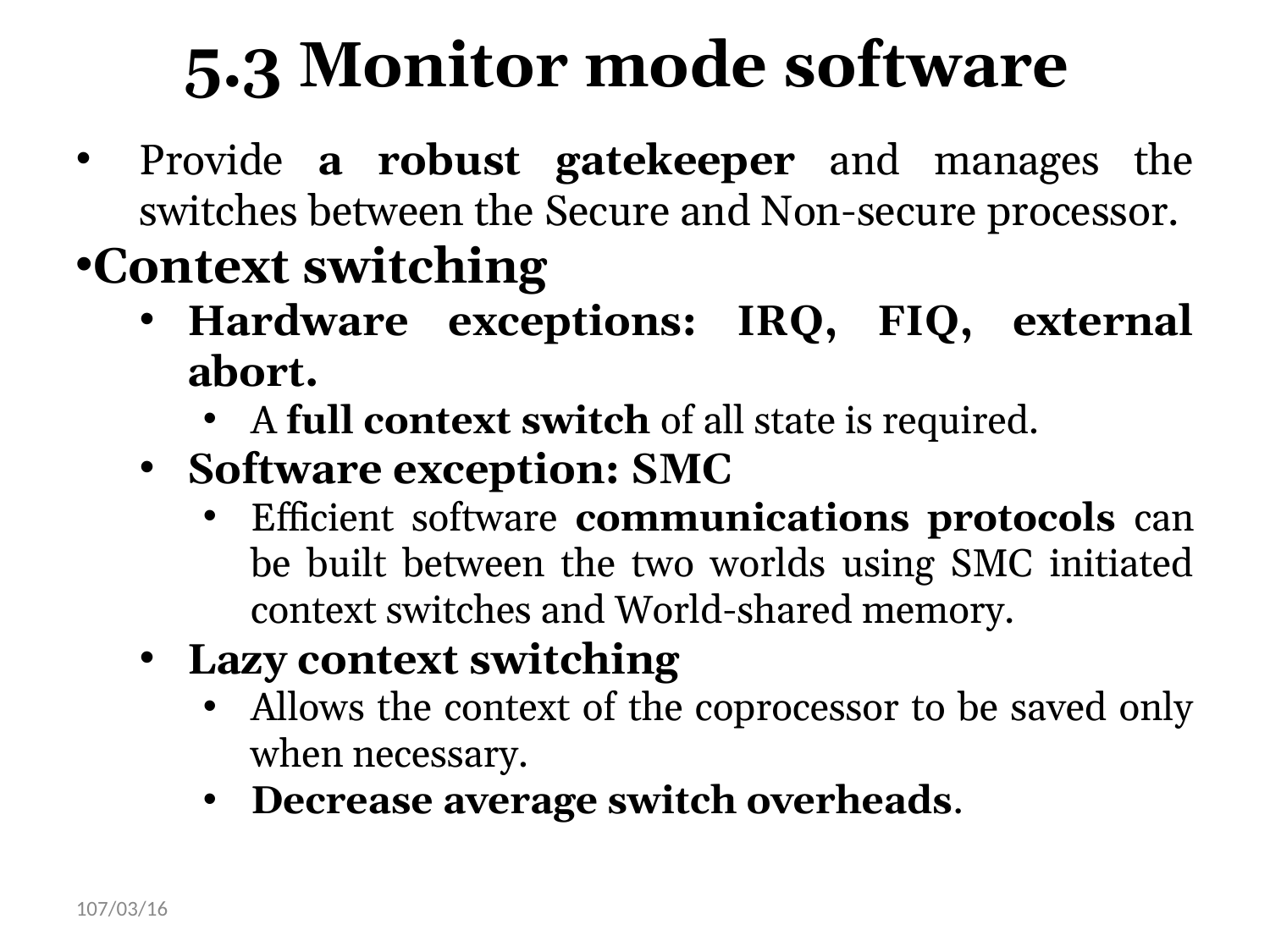

5.3 Monitor mode software
Provide a robust gatekeeper and manages the switches between the Secure and Non-secure processor.
Context switching
Hardware exceptions: IRQ, FIQ, external abort.
A full context switch of all state is required.
Software exception: SMC
Efficient software communications protocols can be built between the two worlds using SMC initiated context switches and World-shared memory.
Lazy context switching
Allows the context of the coprocessor to be saved only when necessary.
Decrease average switch overheads.

107/03/16